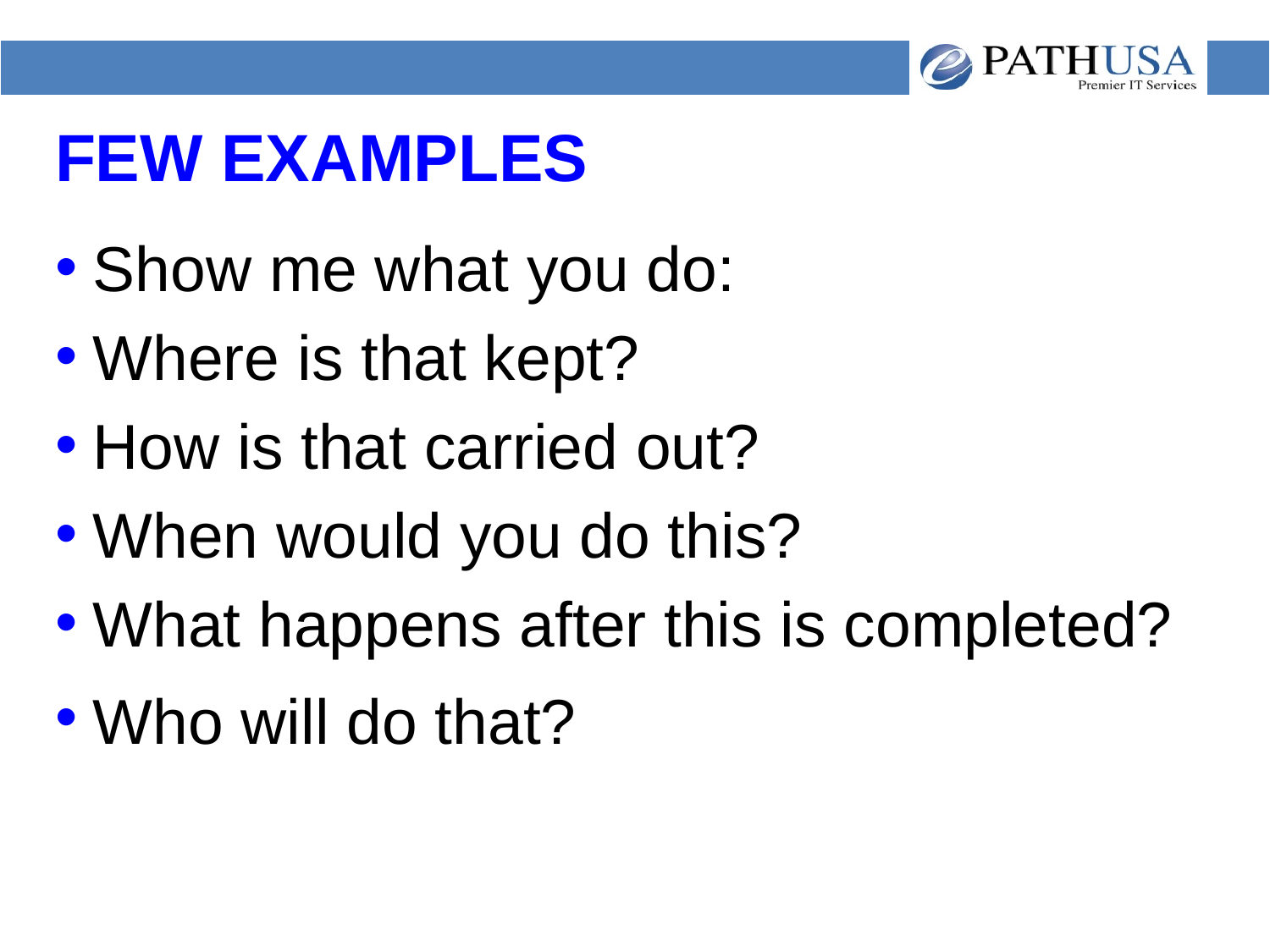

# FEW EXAMPLES
Show me what you do:
Where is that kept?
How is that carried out?
When would you do this?
What happens after this is completed?
Who will do that?